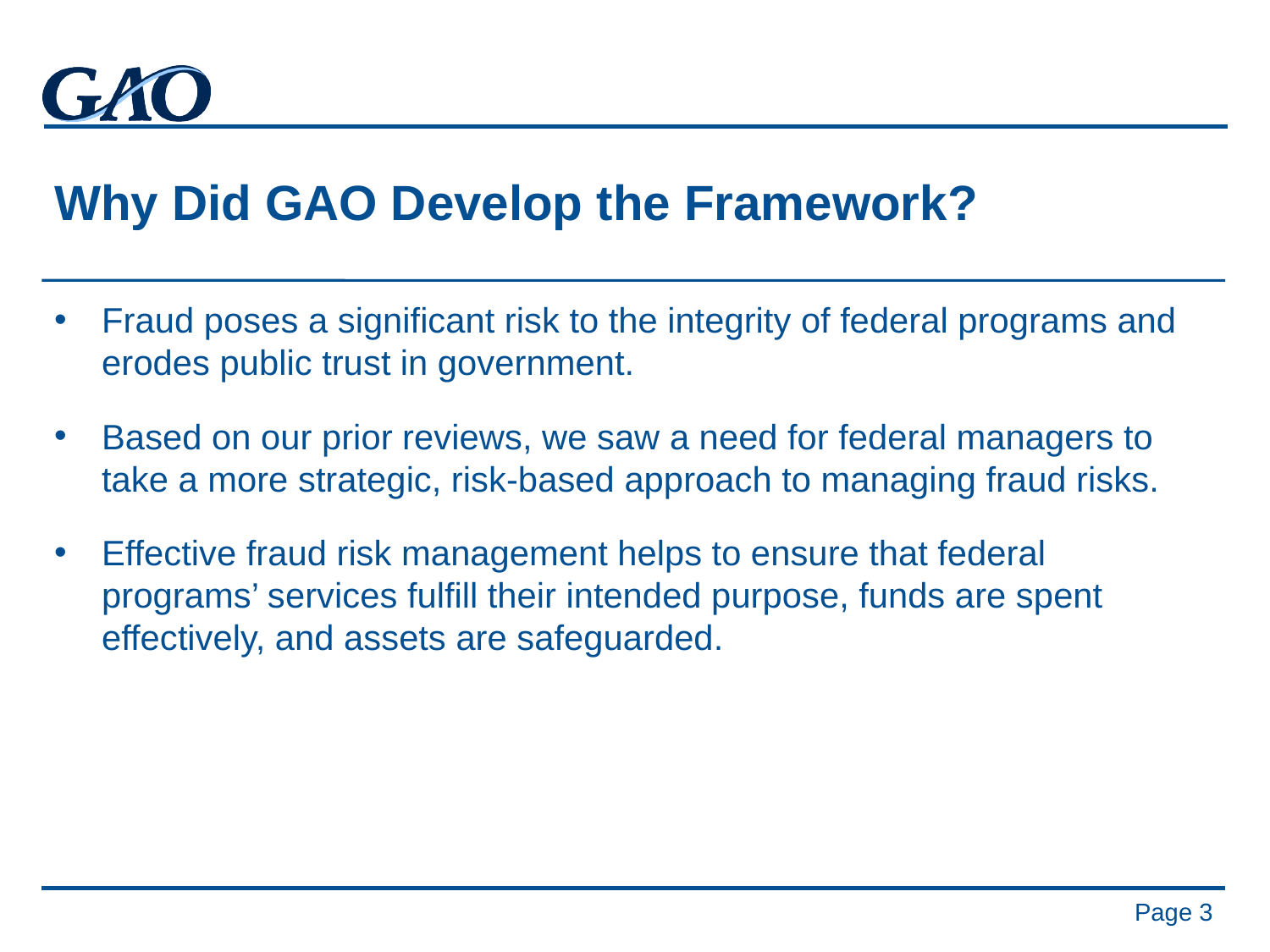

# Why Did GAO Develop the Framework?
Fraud poses a significant risk to the integrity of federal programs and erodes public trust in government.
Based on our prior reviews, we saw a need for federal managers to take a more strategic, risk-based approach to managing fraud risks.
Effective fraud risk management helps to ensure that federal programs’ services fulfill their intended purpose, funds are spent effectively, and assets are safeguarded.
Page 3